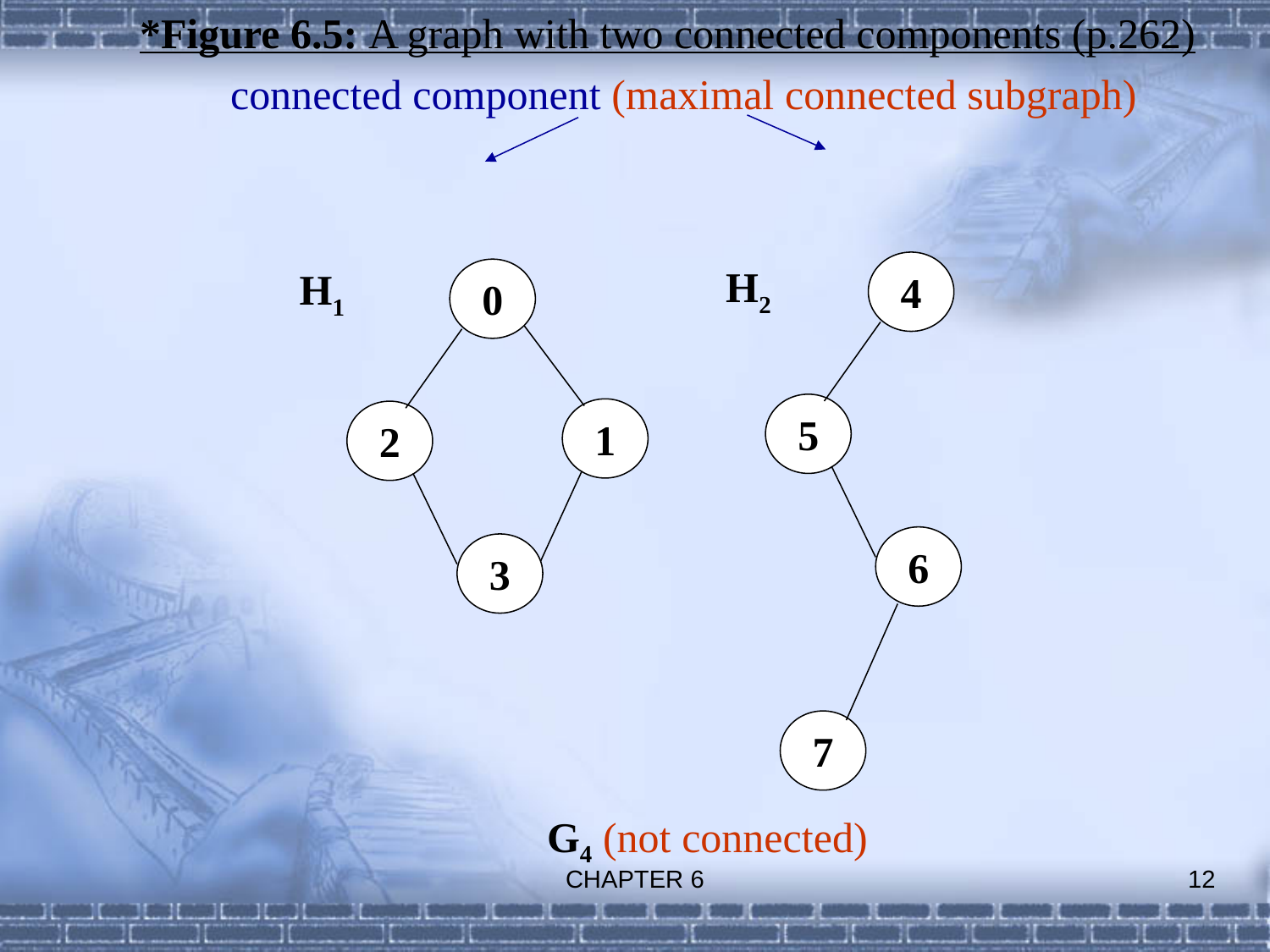

*Figure 6.5: A graph with two connected components (p.262)
connected component (maximal connected subgraph)

4

5

6
H2
0

2

3
H1

1

7
G4 (not connected)
CHAPTER 6
12